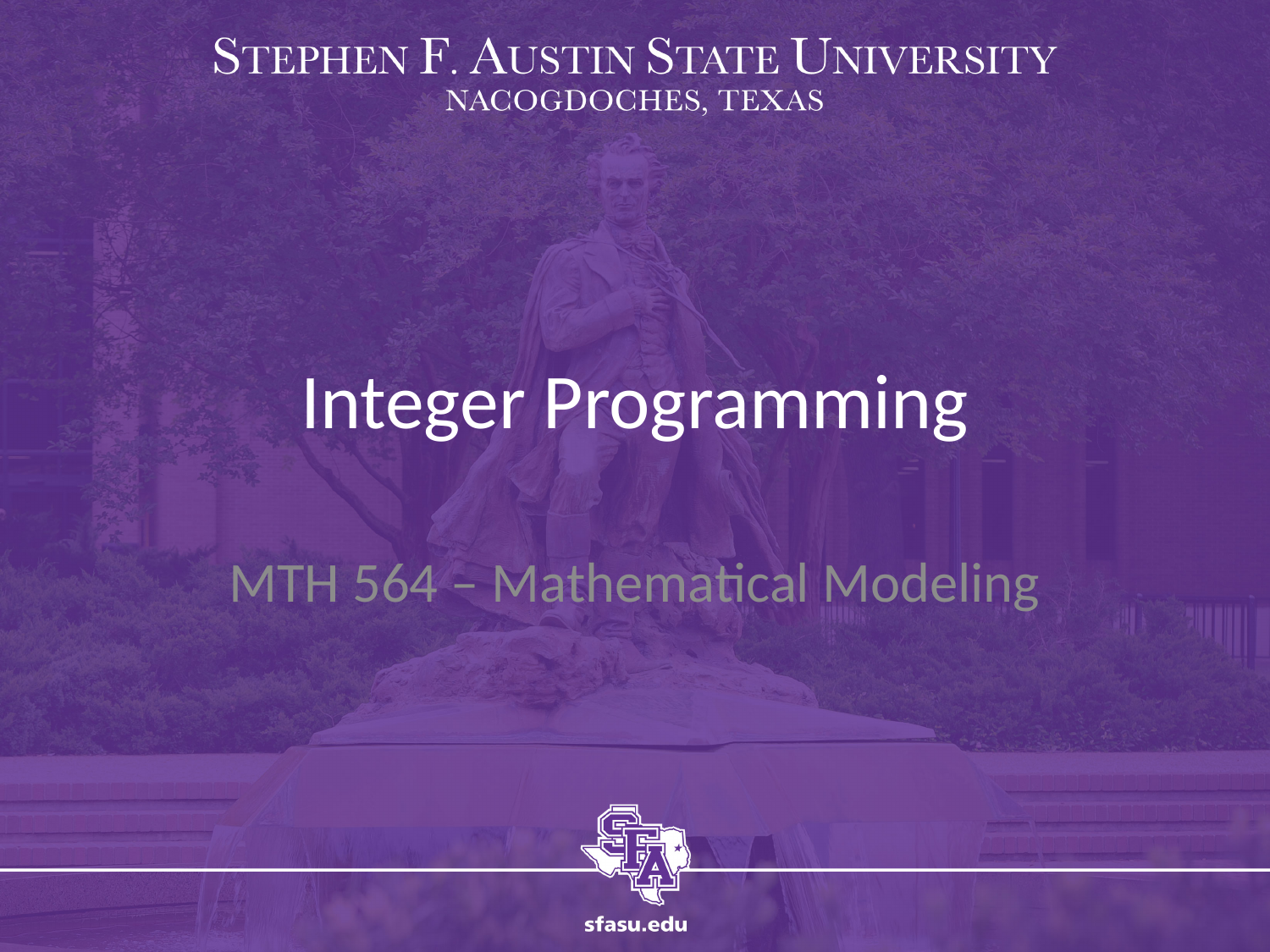

# Integer Programming
MTH 564 – Mathematical Modeling